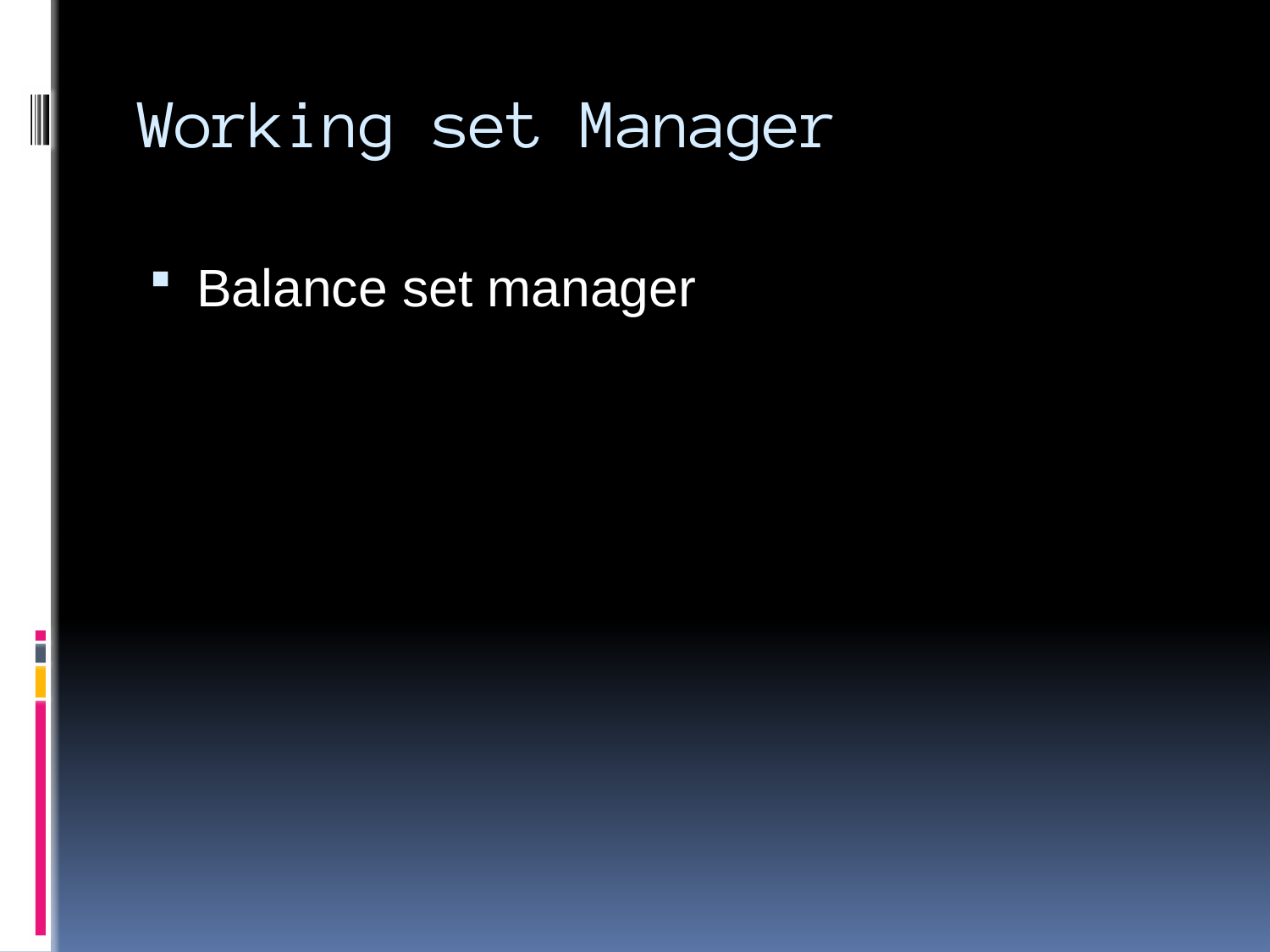

# Working set Manager
Balance set manager